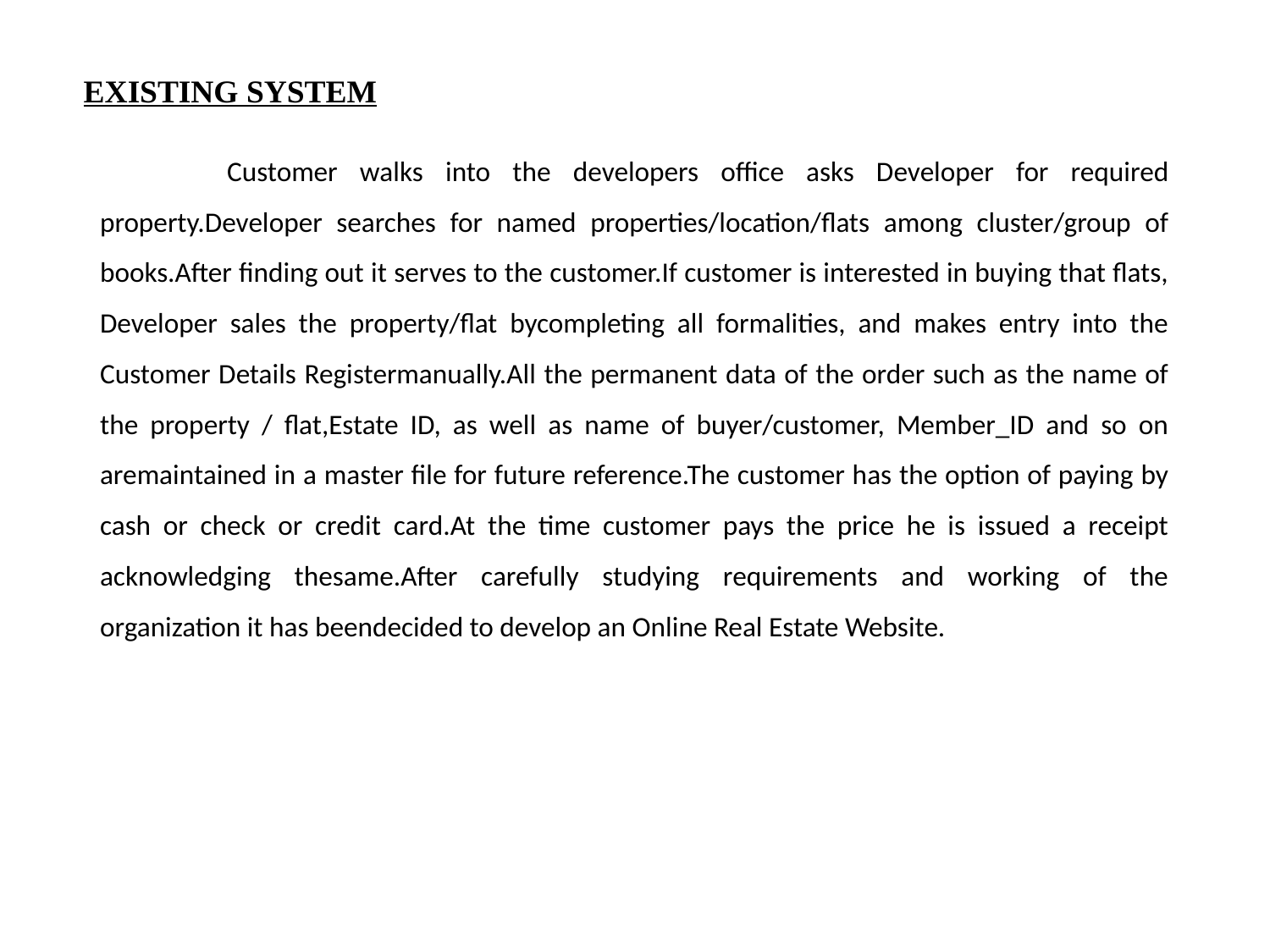

EXISTING SYSTEM
	Customer walks into the developers office asks Developer for required property.Developer searches for named properties/location/flats among cluster/group of books.After finding out it serves to the customer.If customer is interested in buying that flats, Developer sales the property/flat bycompleting all formalities, and makes entry into the Customer Details Registermanually.All the permanent data of the order such as the name of the property / flat,Estate ID, as well as name of buyer/customer, Member_ID and so on aremaintained in a master file for future reference.The customer has the option of paying by cash or check or credit card.At the time customer pays the price he is issued a receipt acknowledging thesame.After carefully studying requirements and working of the organization it has beendecided to develop an Online Real Estate Website.